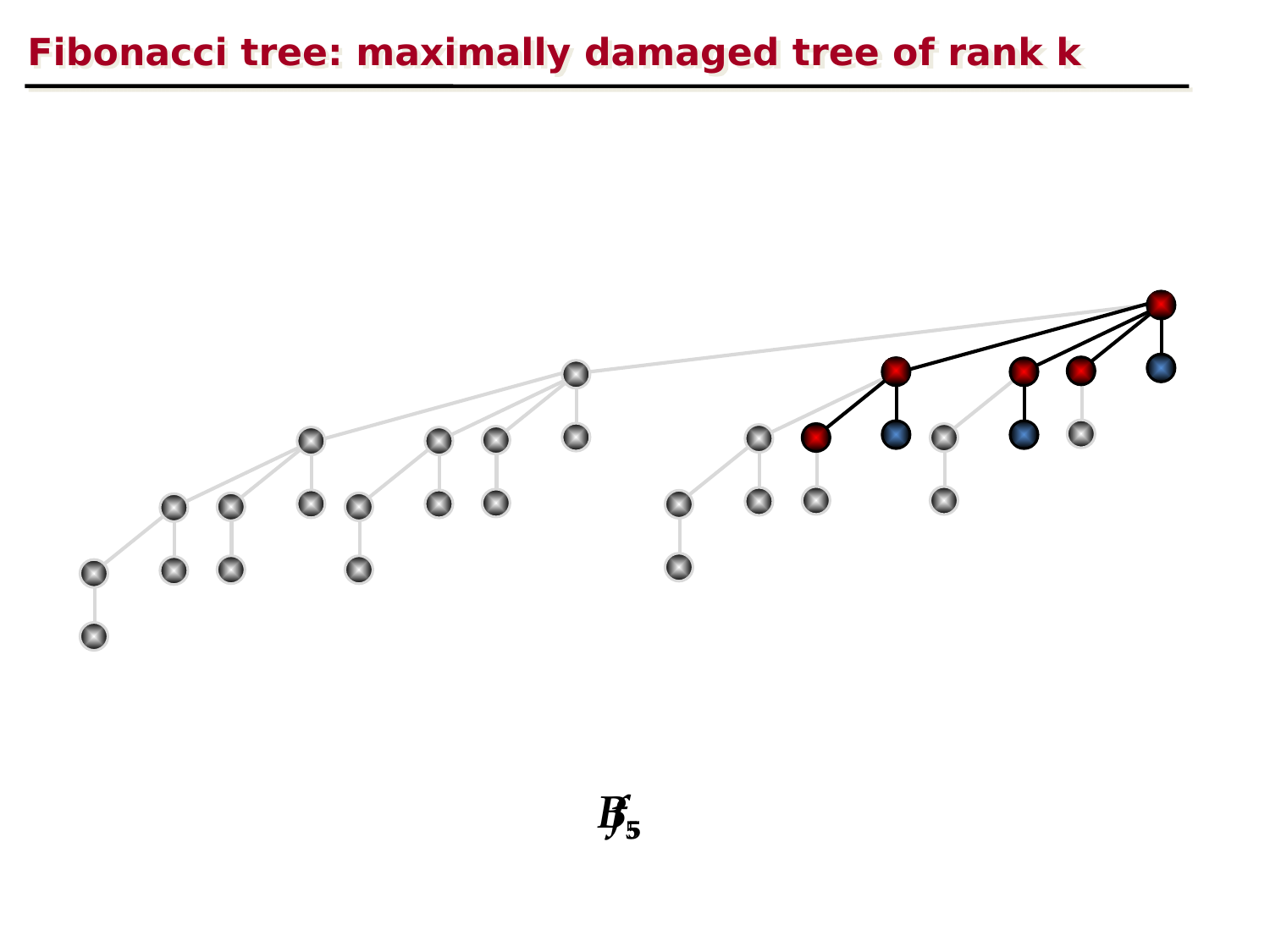

Fibonacci tree: maximally damaged tree of rank k

B5
f5